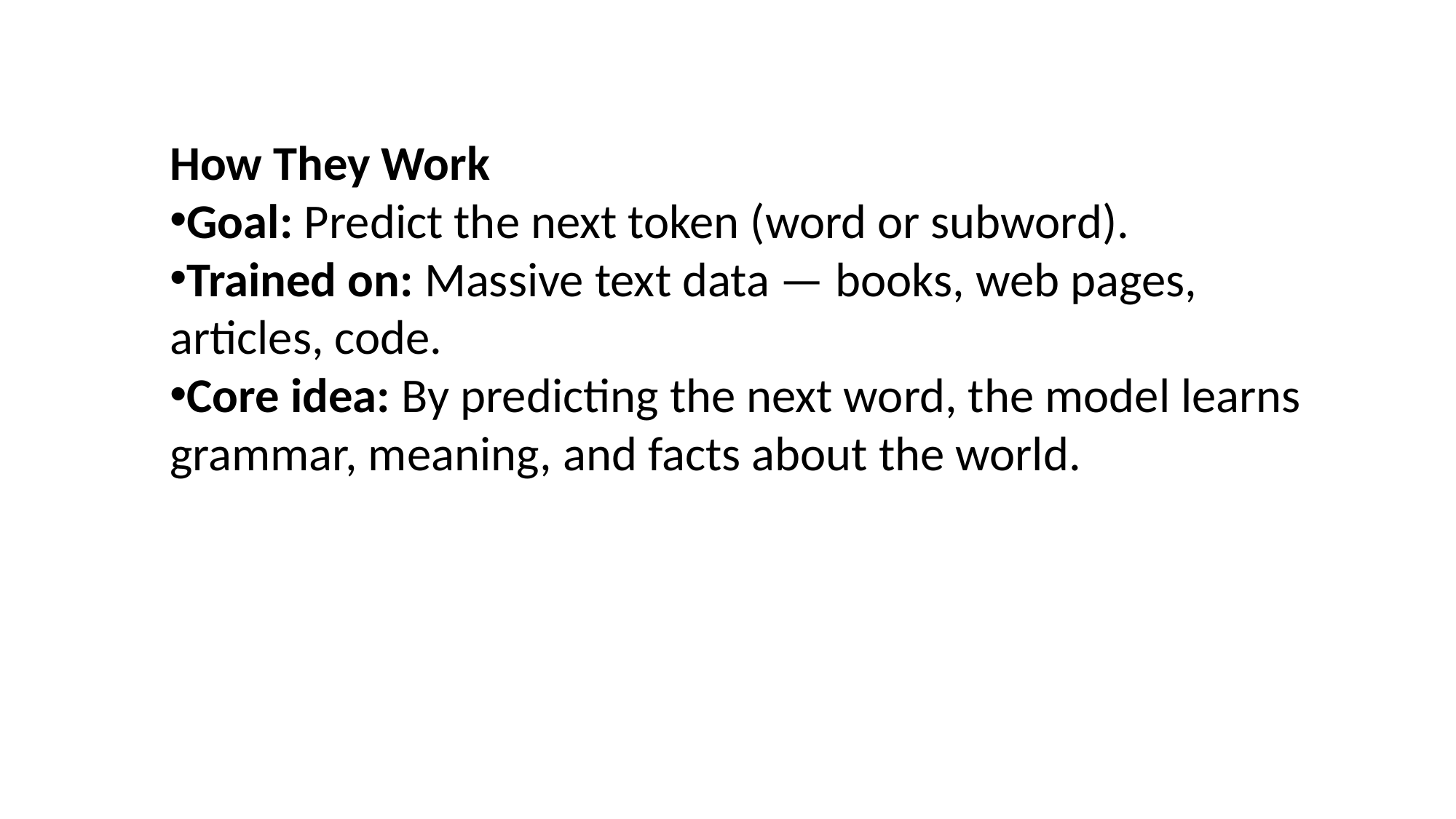

How They Work
Goal: Predict the next token (word or subword).
Trained on: Massive text data — books, web pages, articles, code.
Core idea: By predicting the next word, the model learns grammar, meaning, and facts about the world.